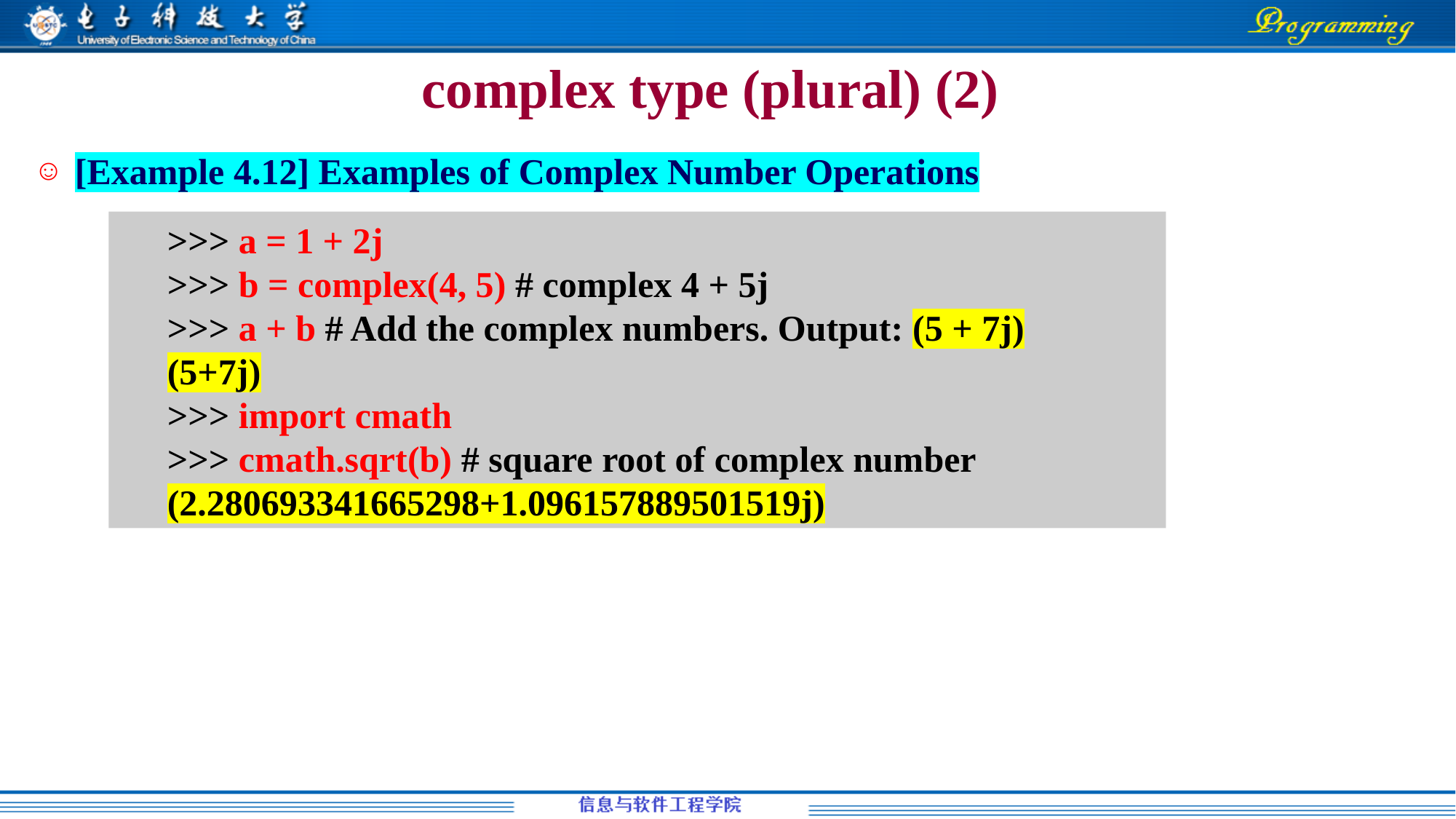

# complex type (plural) (2)
[Example 4.12] Examples of Complex Number Operations
>>> a = 1 + 2j
>>> b = complex(4, 5) # complex 4 + 5j
>>> a + b # Add the complex numbers. Output: (5 + 7j)
(5+7j)
>>> import cmath
>>> cmath.sqrt(b) # square root of complex number
(2.280693341665298+1.096157889501519j)